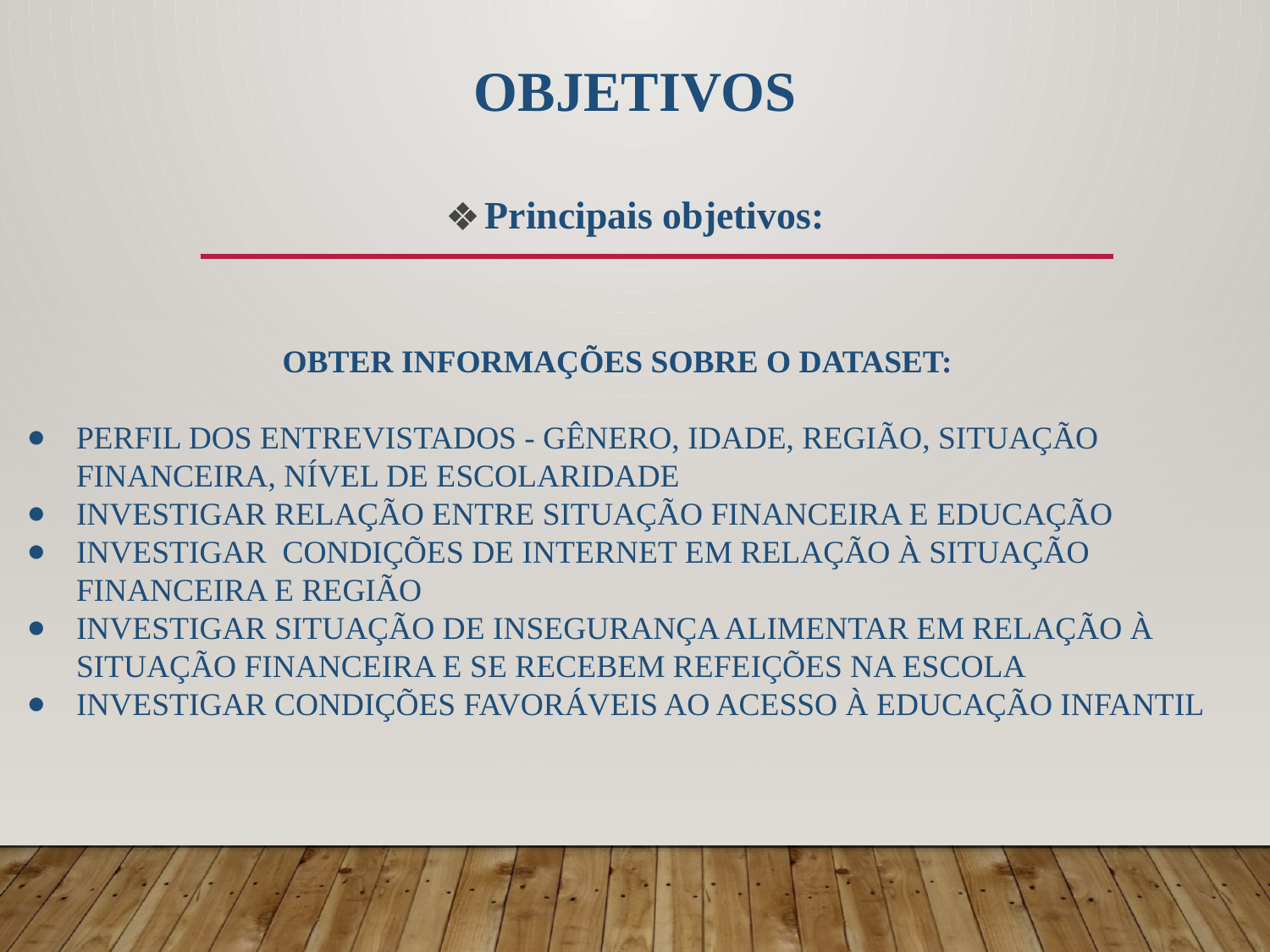

# OBJETIVOS
Principais objetivos:
OBTER INFORMAÇÕES SOBRE O DATASET:

PERFIL DOS ENTREVISTADOS - GÊNERO, IDADE, REGIÃO, SITUAÇÃO FINANCEIRA, NÍVEL DE ESCOLARIDADE
INVESTIGAR RELAÇÃO ENTRE SITUAÇÃO FINANCEIRA E EDUCAÇÃO
INVESTIGAR  CONDIÇÕES DE INTERNET EM RELAÇÃO À SITUAÇÃO FINANCEIRA E REGIÃO
INVESTIGAR SITUAÇÃO DE INSEGURANÇA ALIMENTAR EM RELAÇÃO À SITUAÇÃO FINANCEIRA E SE RECEBEM REFEIÇÕES NA ESCOLA
INVESTIGAR CONDIÇÕES FAVORÁVEIS AO ACESSO À EDUCAÇÃO INFANTIL